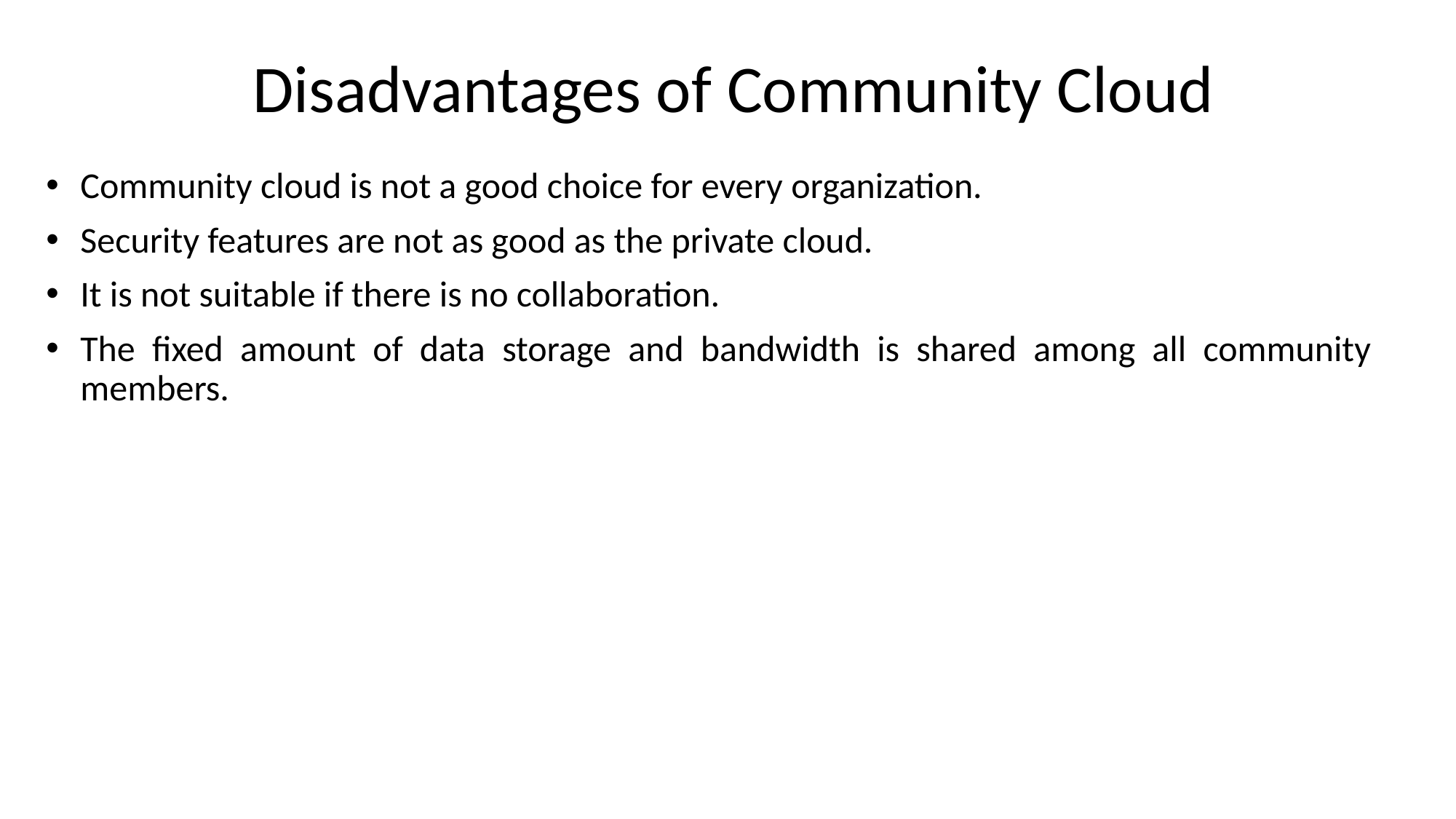

# Disadvantages of Community Cloud
Community cloud is not a good choice for every organization.
Security features are not as good as the private cloud.
It is not suitable if there is no collaboration.
The fixed amount of data storage and bandwidth is shared among all community members.